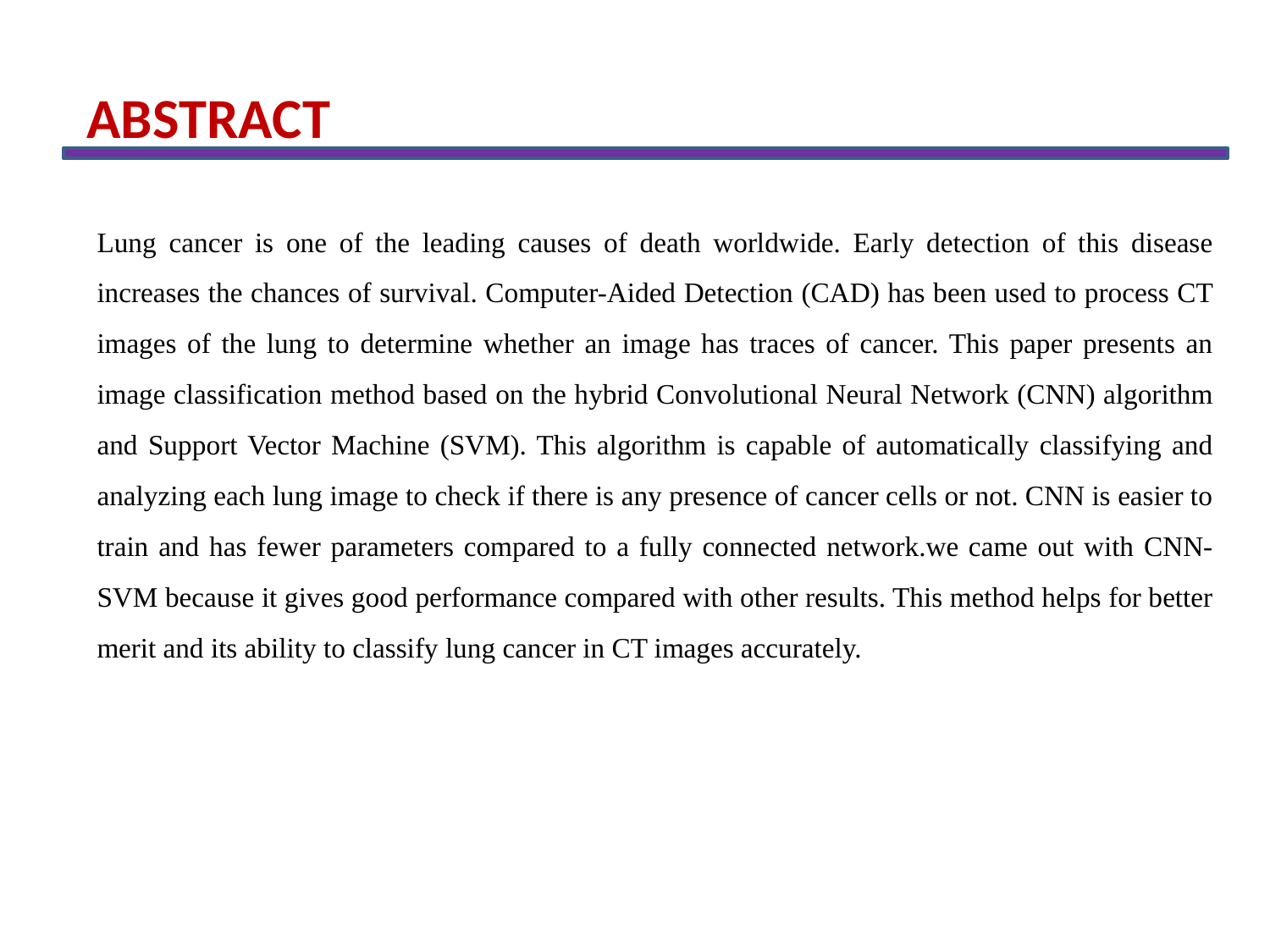

ABSTRACT

Lung cancer is one of the leading causes of death worldwide. Early detection of this disease increases the chances of survival. Computer-Aided Detection (CAD) has been used to process CT images of the lung to determine whether an image has traces of cancer. This paper presents an image classification method based on the hybrid Convolutional Neural Network (CNN) algorithm and Support Vector Machine (SVM). This algorithm is capable of automatically classifying and analyzing each lung image to check if there is any presence of cancer cells or not. CNN is easier to train and has fewer parameters compared to a fully connected network.we came out with CNN-SVM because it gives good performance compared with other results. This method helps for better merit and its ability to classify lung cancer in CT images accurately.